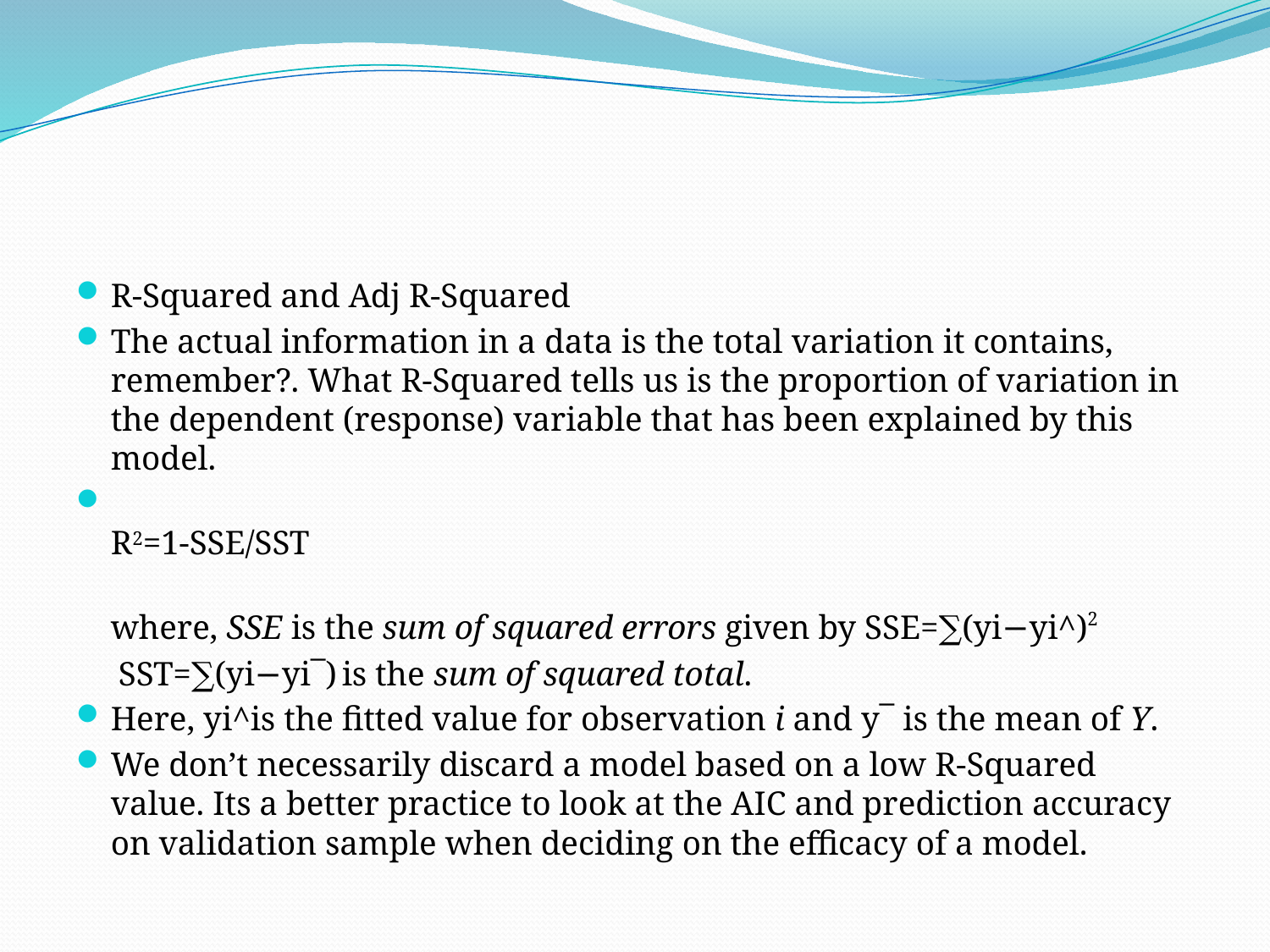

#
R-Squared and Adj R-Squared
The actual information in a data is the total variation it contains, remember?. What R-Squared tells us is the proportion of variation in the dependent (response) variable that has been explained by this model.
R2=1-SSE/SST
where, SSE is the sum of squared errors given by SSE=∑(yi−yi^)2
     SST=∑(yi−yi¯) is the sum of squared total.
Here, yi^is the fitted value for observation i and y¯ is the mean of Y.
We don’t necessarily discard a model based on a low R-Squared value. Its a better practice to look at the AIC and prediction accuracy on validation sample when deciding on the efficacy of a model.